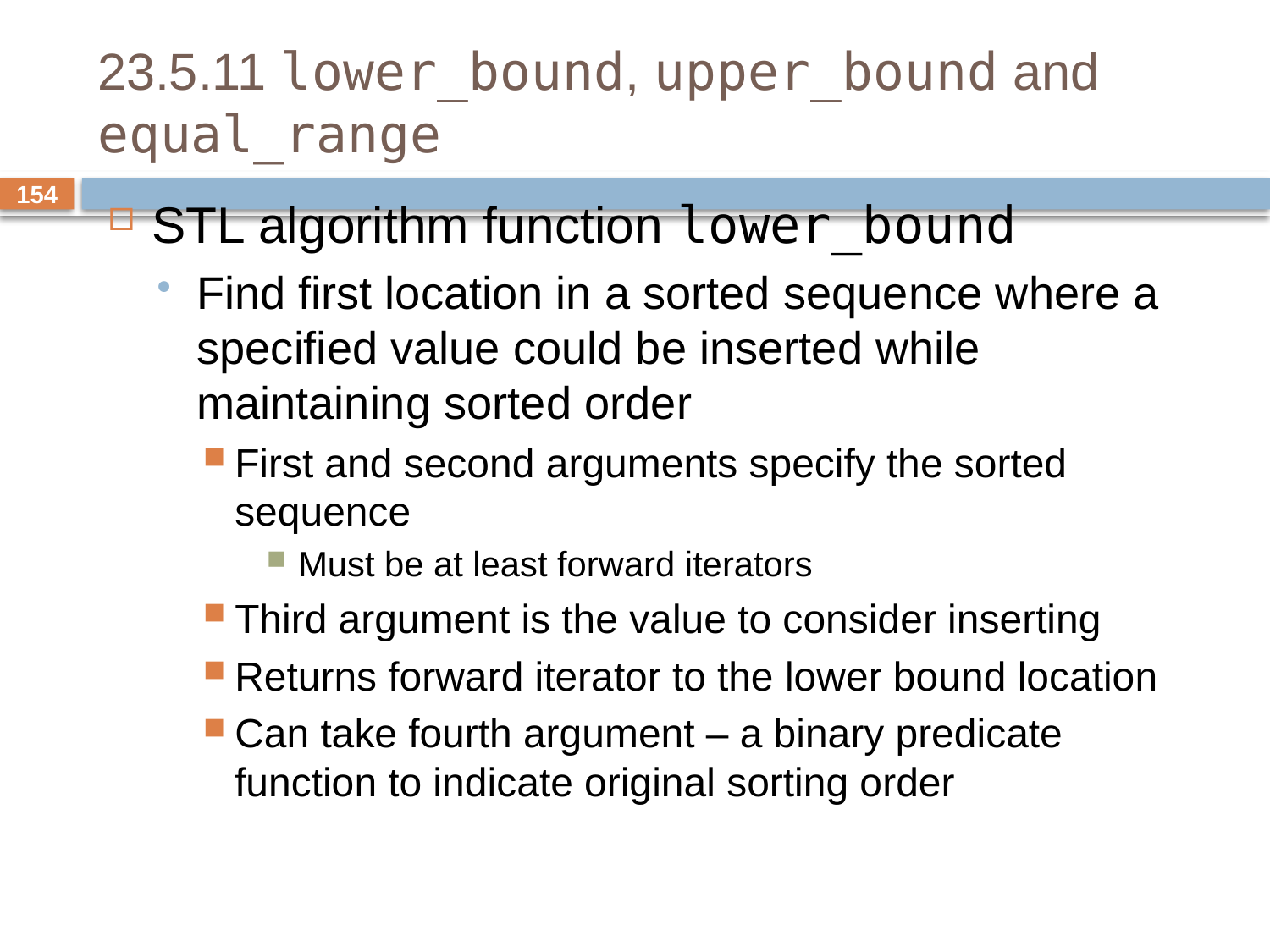

# 23.5.11 lower_bound, upper_bound and equal_range
STL algorithm function lower_bound
Find first location in a sorted sequence where a specified value could be inserted while maintaining sorted order
First and second arguments specify the sorted sequence
Must be at least forward iterators
Third argument is the value to consider inserting
Returns forward iterator to the lower bound location
Can take fourth argument – a binary predicate function to indicate original sorting order
154